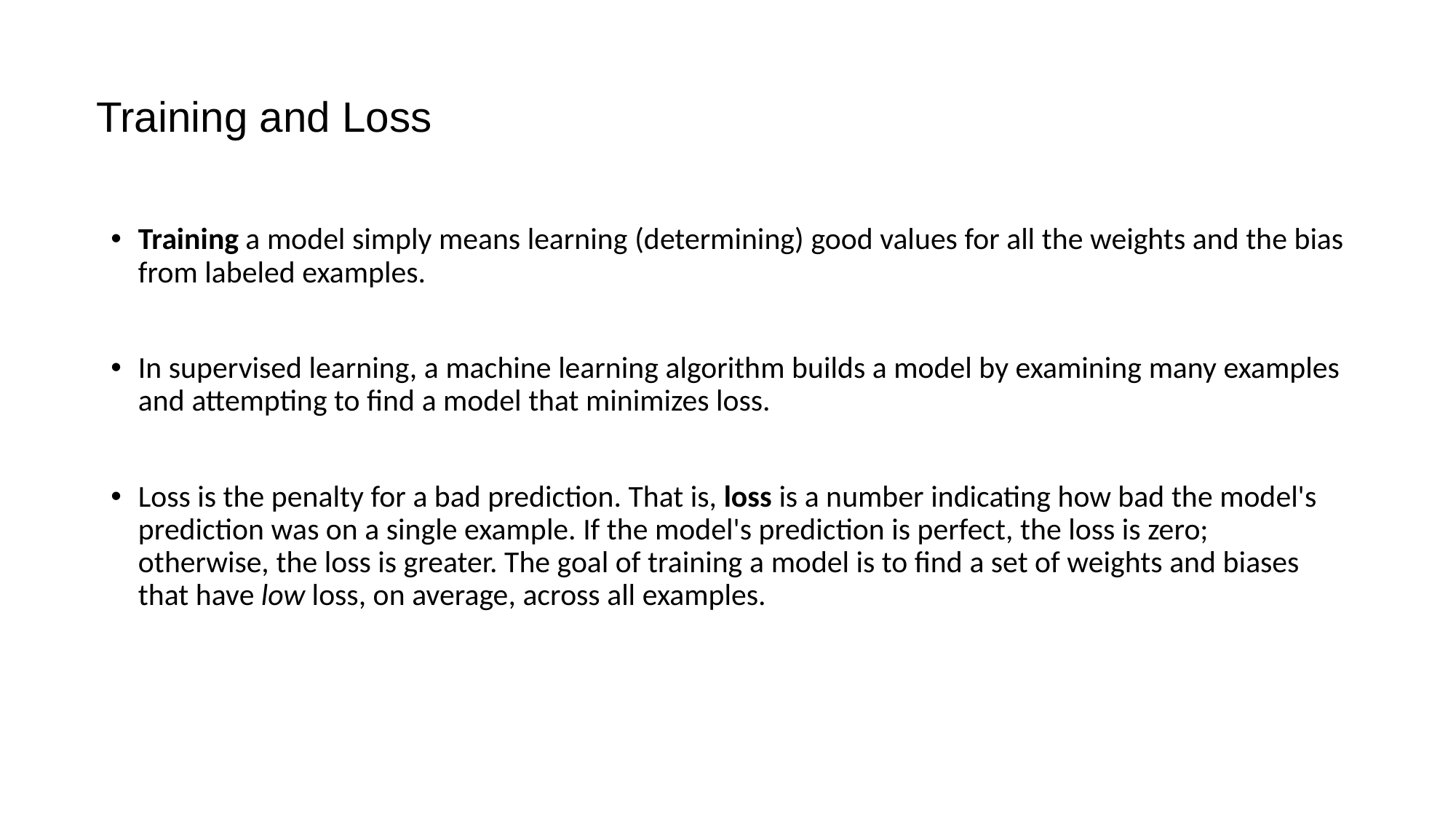

Training and Loss
Training a model simply means learning (determining) good values for all the weights and the bias from labeled examples.

In supervised learning, a machine learning algorithm builds a model by examining many examples and attempting to find a model that minimizes loss.

Loss is the penalty for a bad prediction. That is, loss is a number indicating how bad the model's prediction was on a single example. If the model's prediction is perfect, the loss is zero; otherwise, the loss is greater. The goal of training a model is to find a set of weights and biases that have low loss, on average, across all examples.